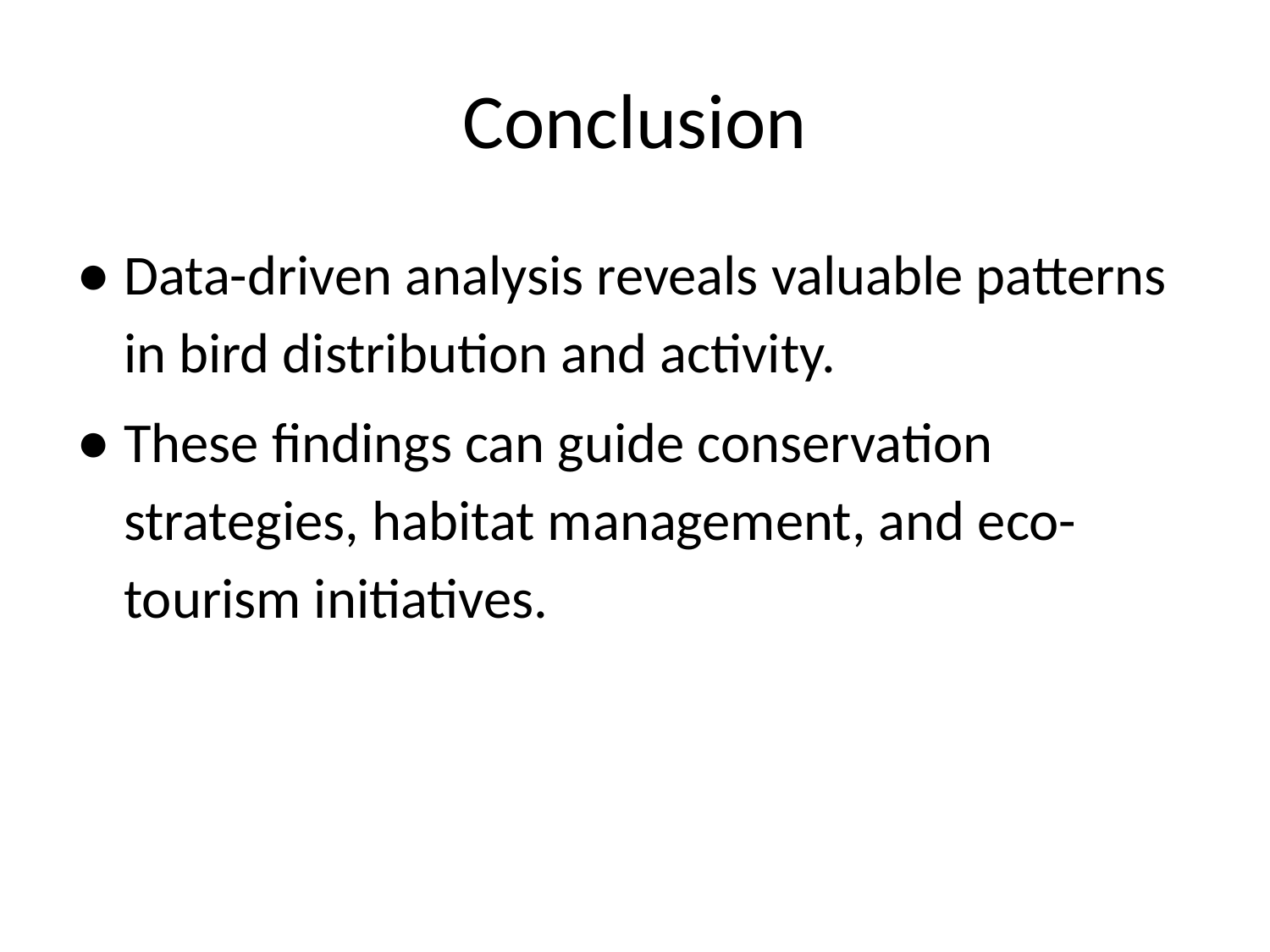

# Conclusion
Data-driven analysis reveals valuable patterns in bird distribution and activity.
These findings can guide conservation strategies, habitat management, and eco-tourism initiatives.